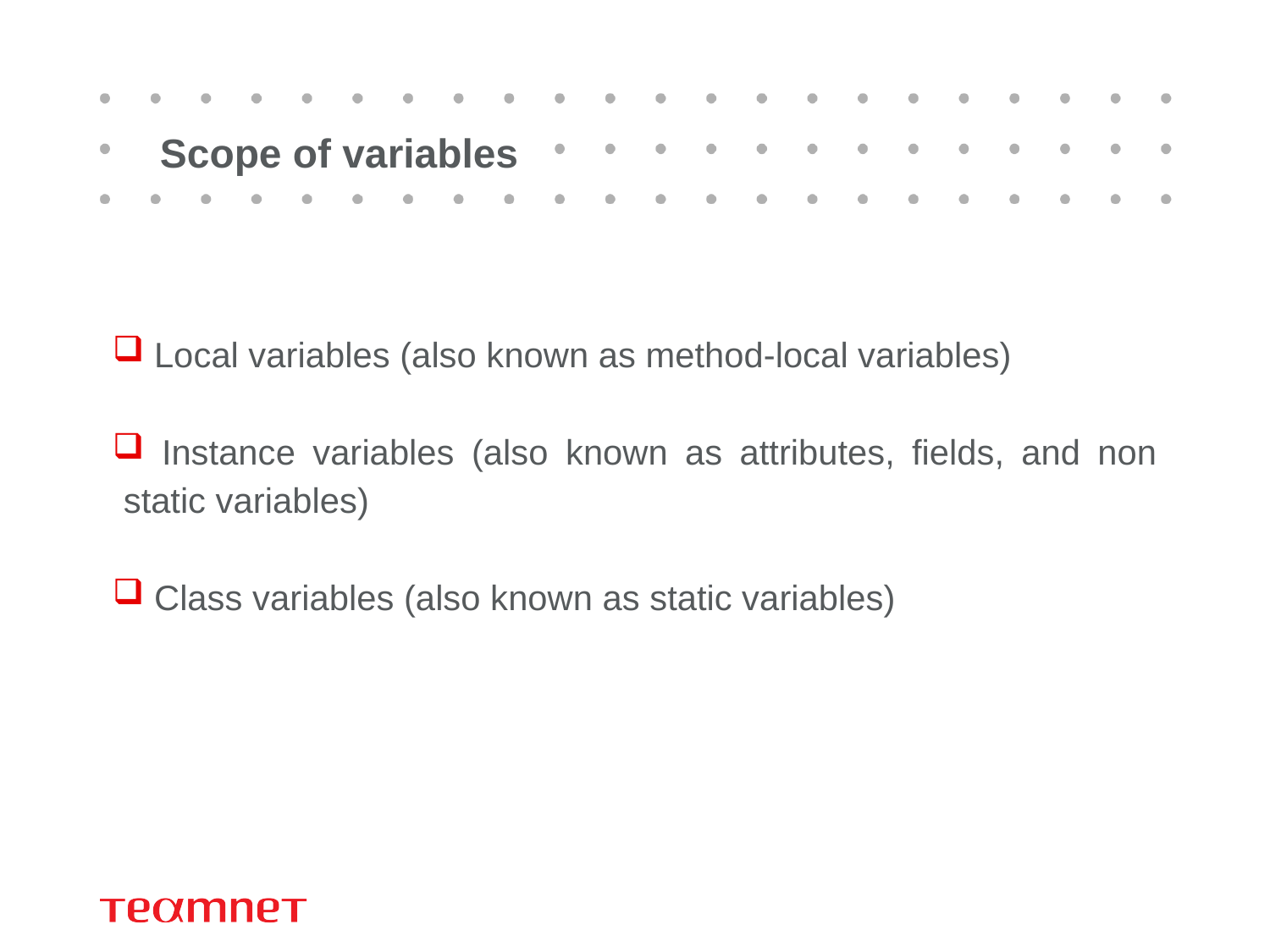

# Scope of variables

 Local variables (also known as method-local variables)

 Instance variables (also known as attributes, fields, and non static variables)

 Class variables (also known as static variables)